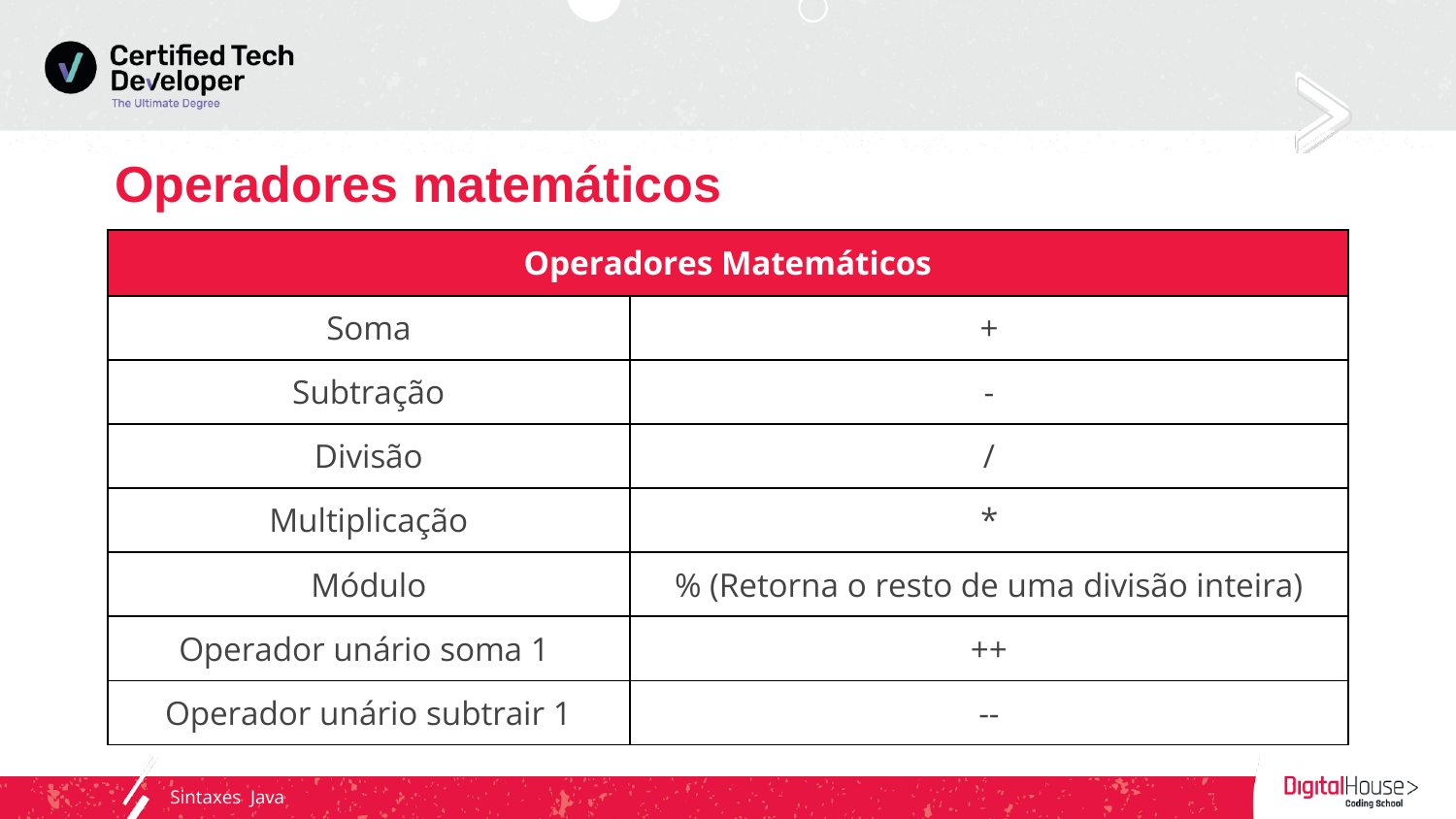

# Operadores matemáticos
| Operadores Matemáticos |  |
| --- | --- |
| Soma | + |
| Subtração | - |
| Divisão | / |
| Multiplicação | \* |
| Módulo | % (Retorna o resto de uma divisão inteira) |
| Operador unário soma 1 | ++ |
| Operador unário subtrair 1 | -- |